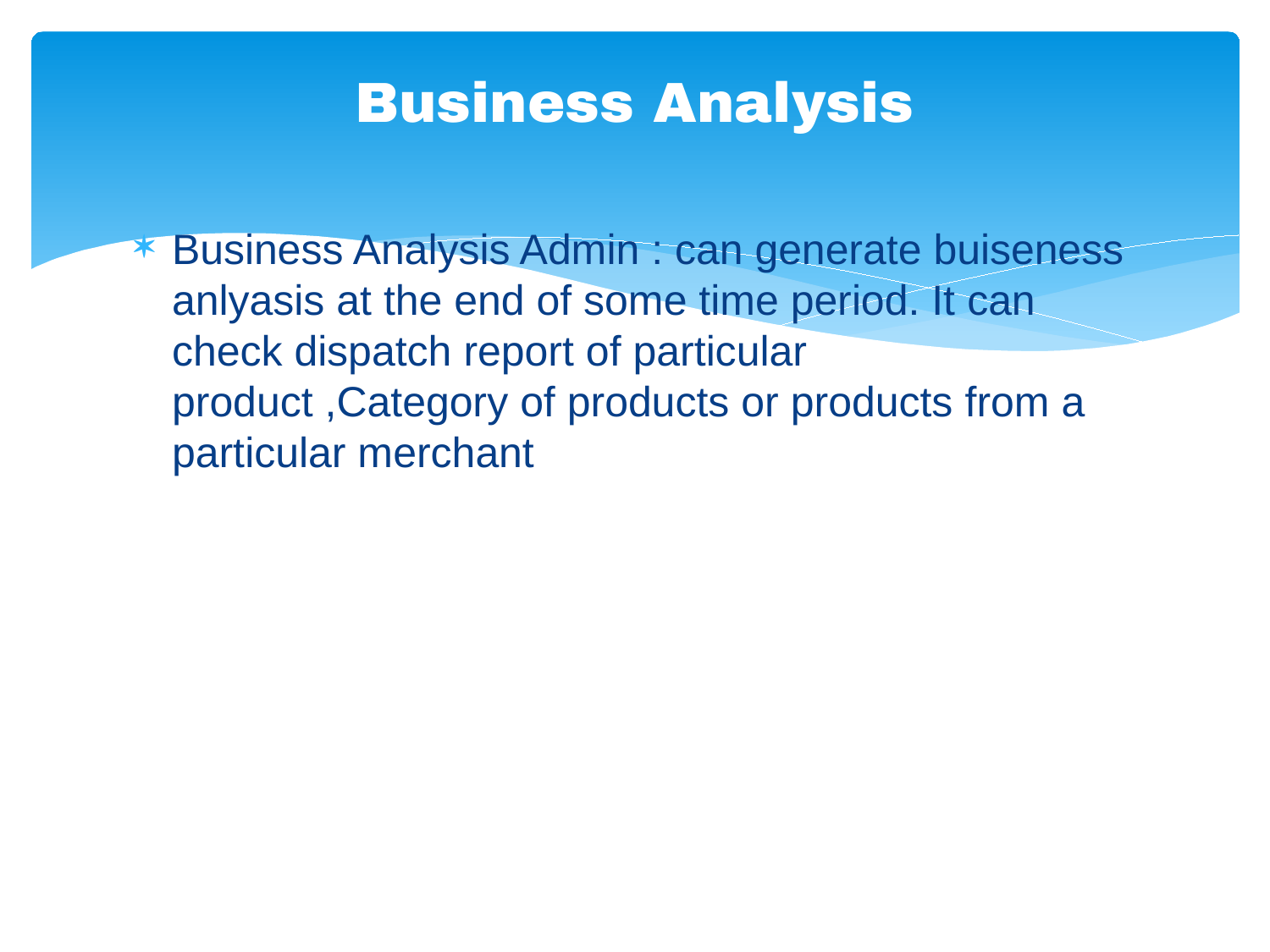

# Business Analysis
Business Analysis Admin : can generate buiseness anlyasis at the end of some time period. It can check dispatch report of particular product ,Category of products or products from a particular merchant